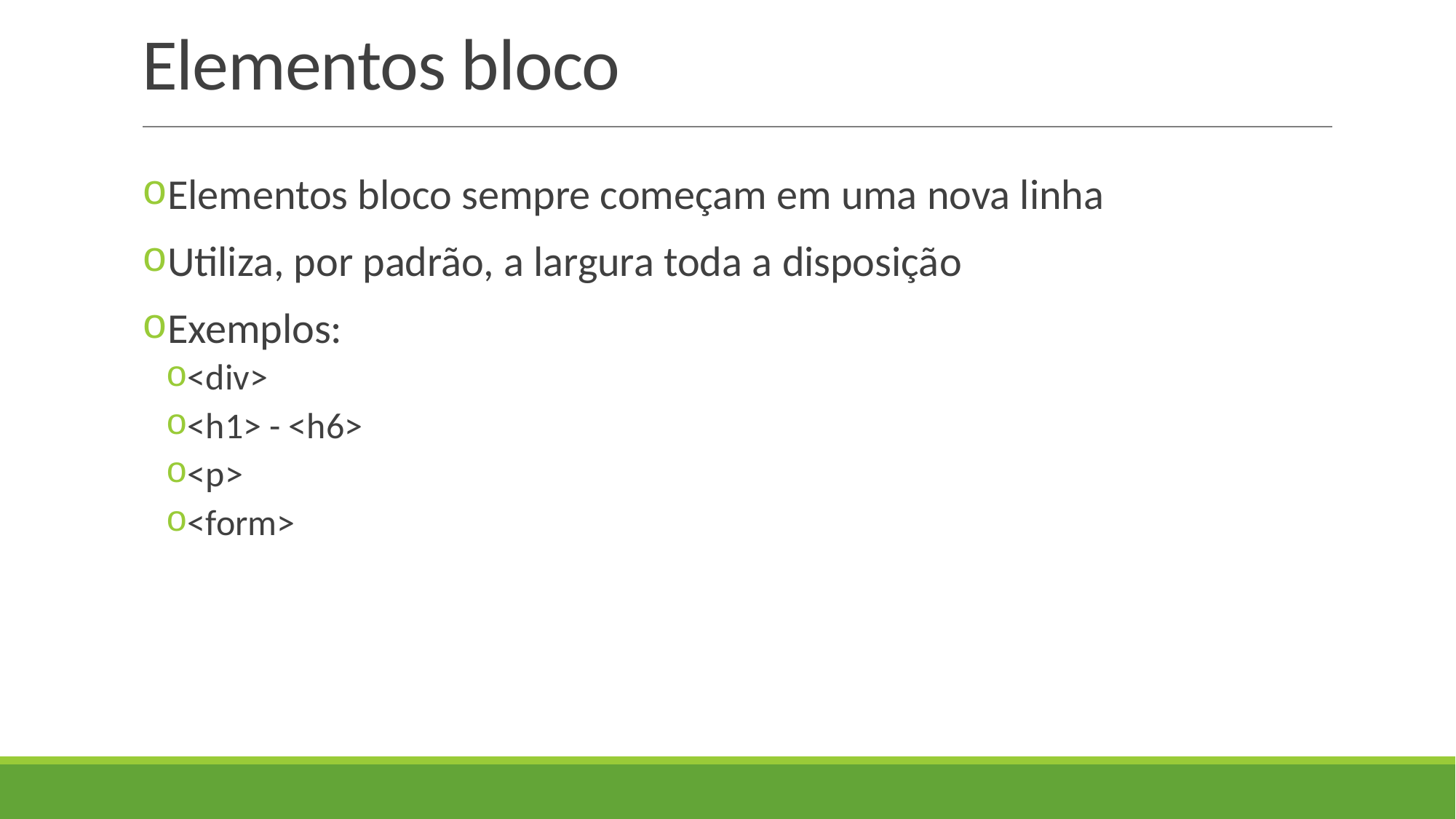

# Elementos bloco
Elementos bloco sempre começam em uma nova linha
Utiliza, por padrão, a largura toda a disposição
Exemplos:
<div>
<h1> - <h6>
<p>
<form>